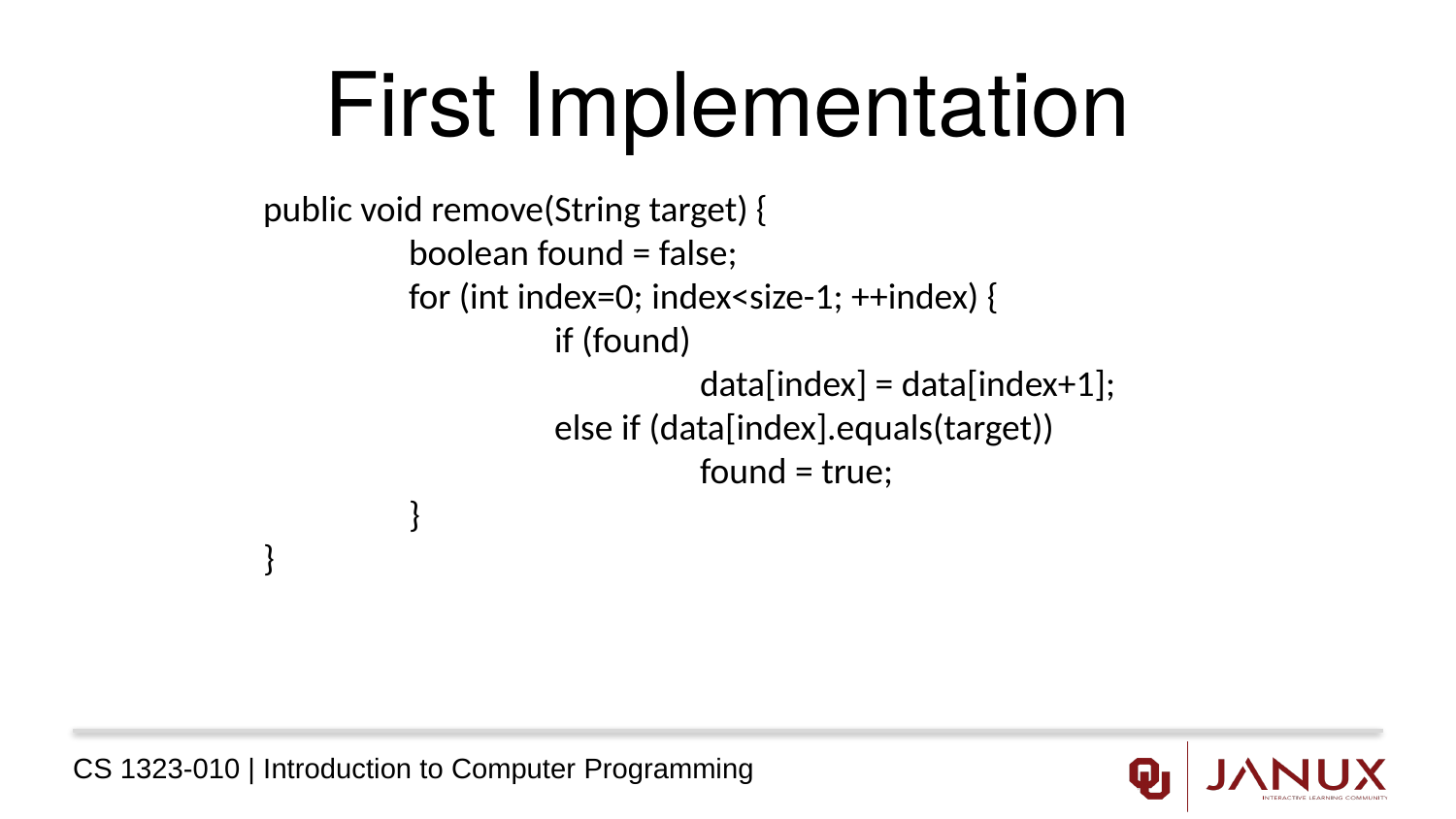

# First Implementation
public void remove(String target) {
	boolean found = false;
	for (int index=0; index<size-1; ++index) {
		if (found)
			data[index] = data[index+1];
		else if (data[index].equals(target))
			found = true;
	}
}